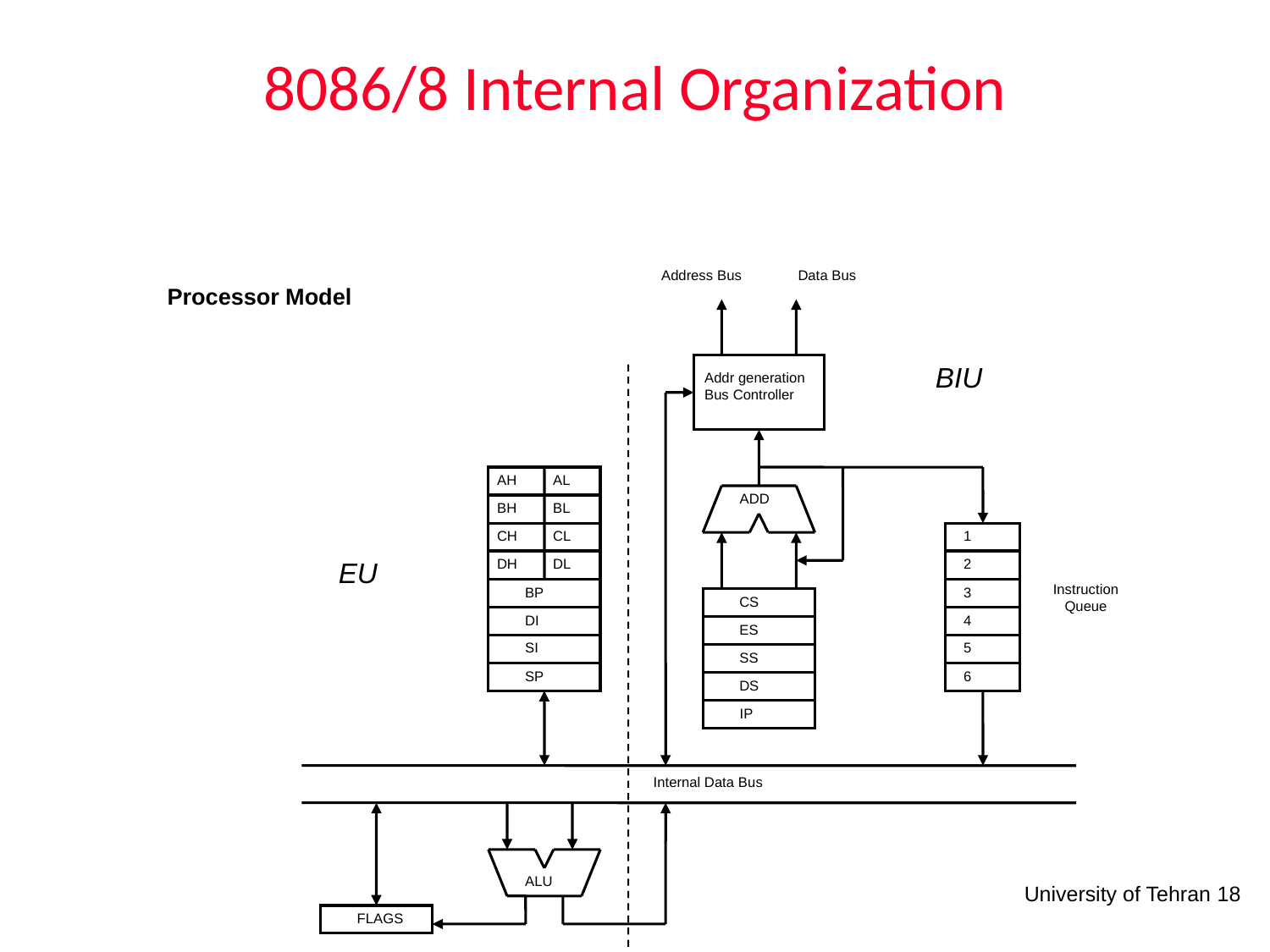

# 8086/8 Internal Organization
Address Bus
Data Bus

BIU
Addr generation
Bus Controller

ADD

1

2

Instruction
Queue

3

CS

4

ES

5

SS

6

DS

IP
Processor Model

AH

AL

BH
BL

CH
CL

DH
DL

BP

DI

SI

SP

EU

Internal Data Bus

FLAGS

ALU